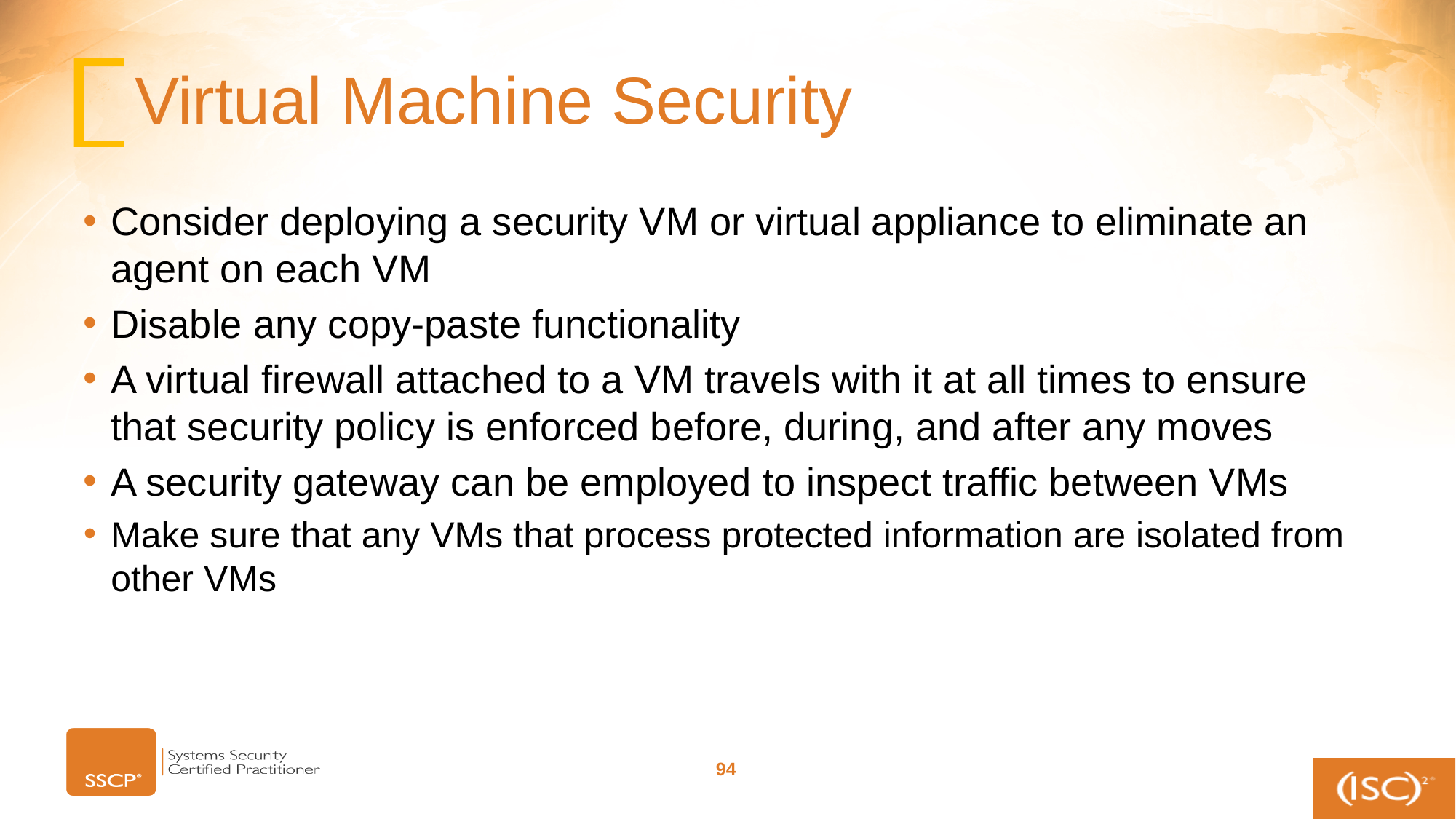

# Virtual Machine Security
Consider deploying a security VM or virtual appliance to eliminate an agent on each VM
Disable any copy-paste functionality
A virtual firewall attached to a VM travels with it at all times to ensure that security policy is enforced before, during, and after any moves
A security gateway can be employed to inspect traffic between VMs
Make sure that any VMs that process protected information are isolated from other VMs